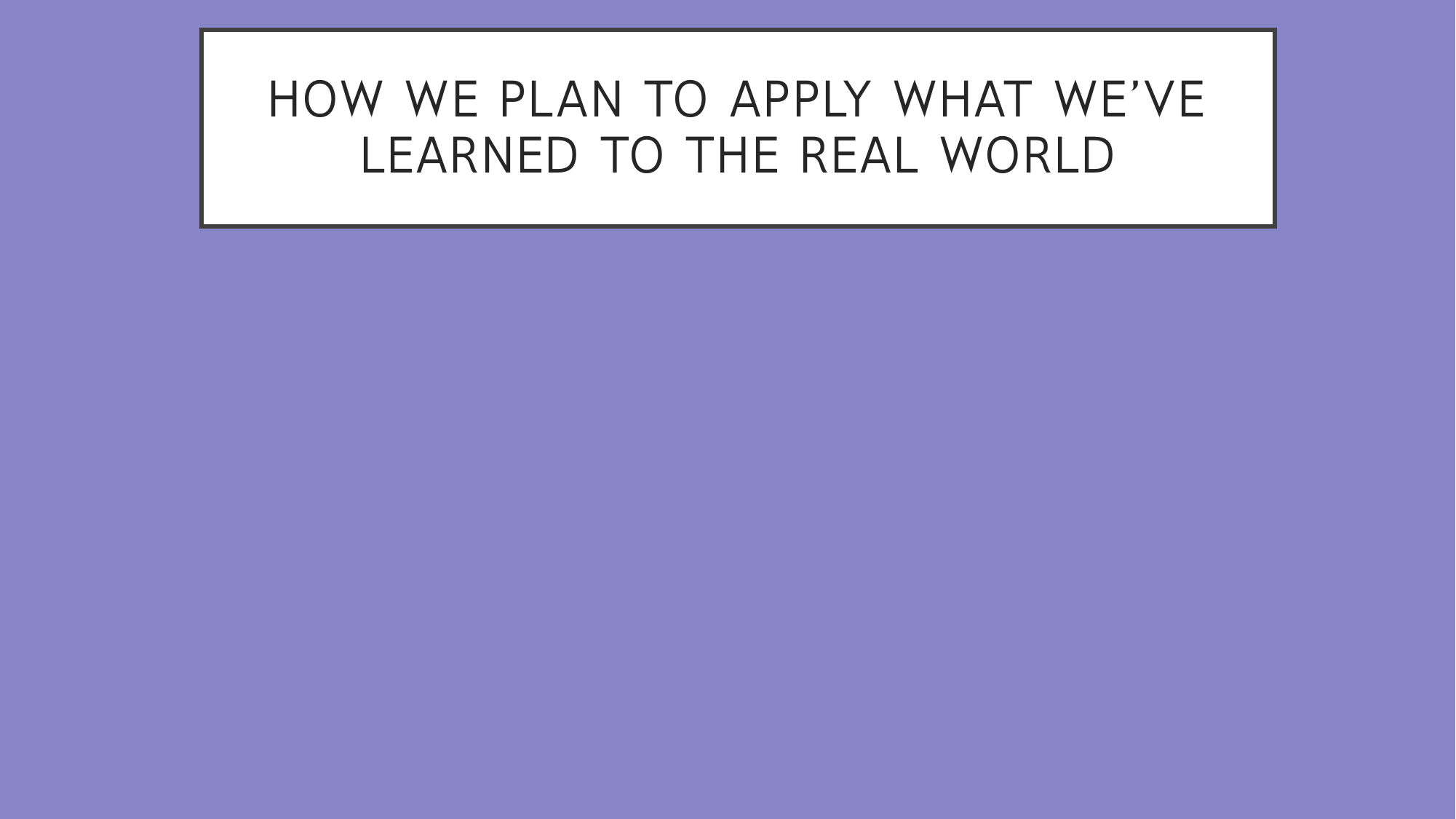

# How we plan to apply what we’ve learned to the real world